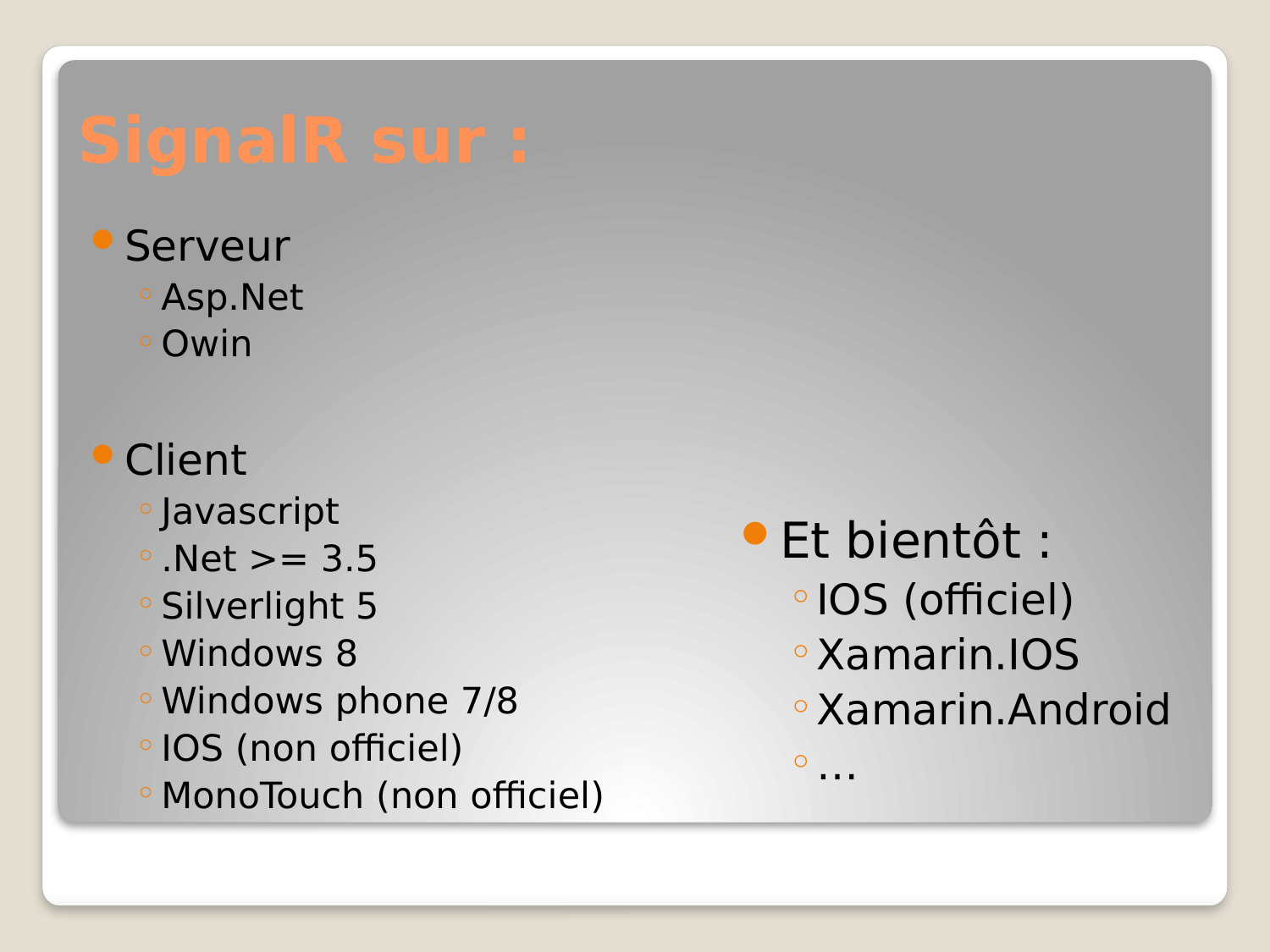

# SignalR sur :
Serveur
Asp.Net
Owin

Client
Javascript
.Net >= 3.5
Silverlight 5
Windows 8
Windows phone 7/8
IOS (non officiel)
MonoTouch (non officiel)

Et bientôt :
IOS (officiel)
Xamarin.IOS
Xamarin.Android
…